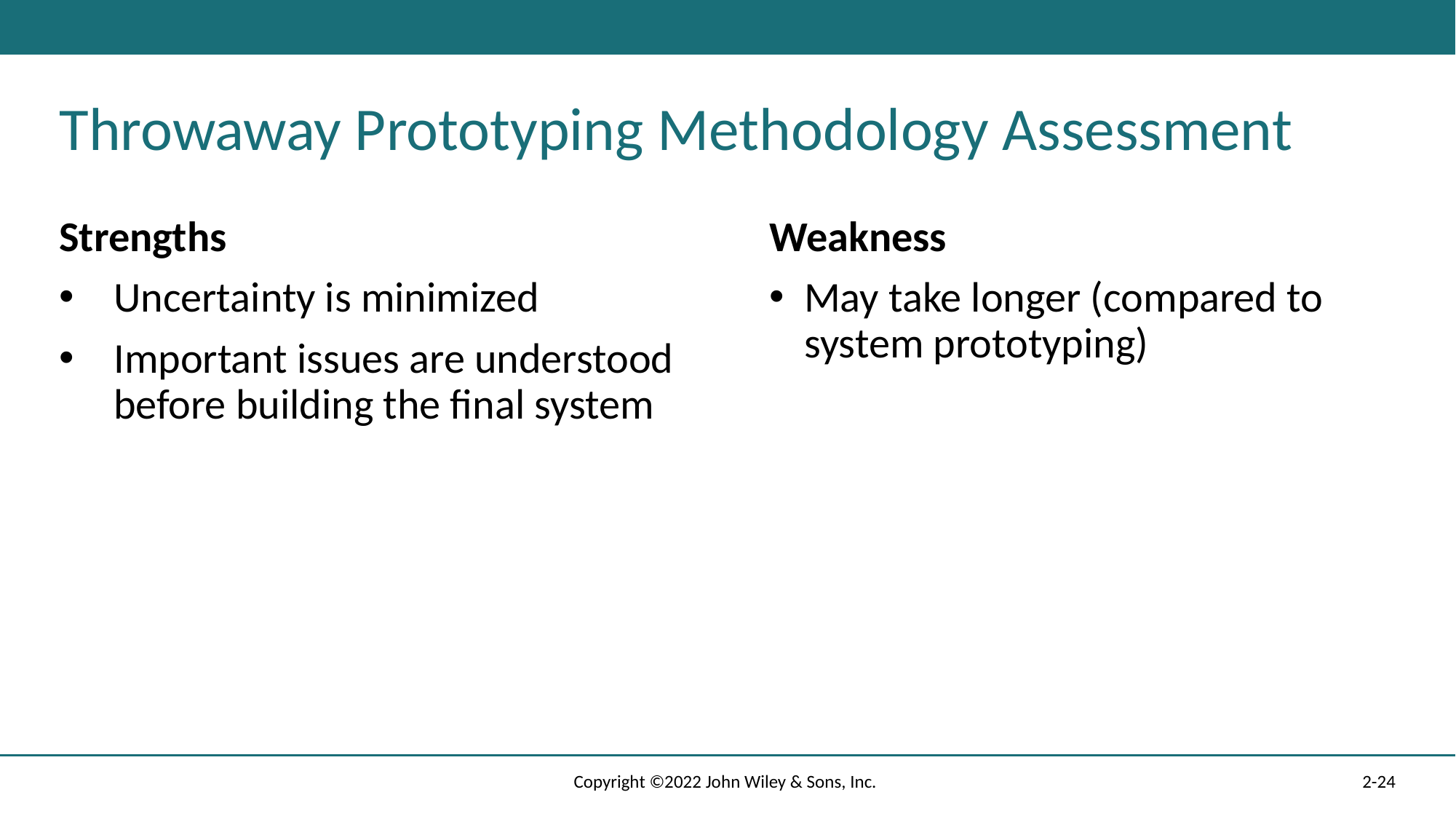

# Throwaway Prototyping Methodology Assessment
Strengths
Uncertainty is minimized
Important issues are understood before building the final system
Weakness
May take longer (compared to system prototyping)
Copyright ©2022 John Wiley & Sons, Inc.
2-24